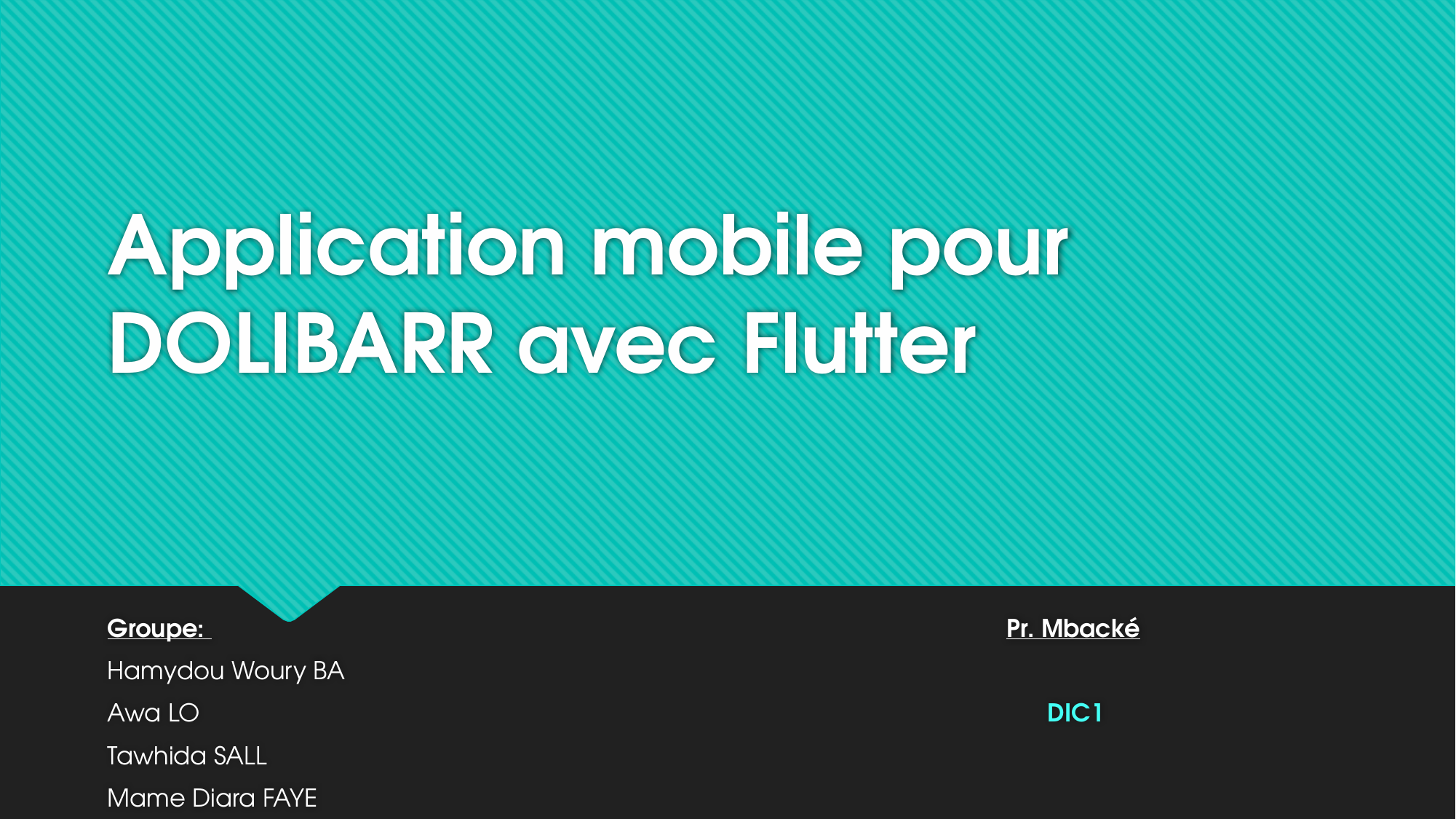

# Application mobile pour      DOLIBARR avec Flutter
Groupe:                                                                                                                    Pr. Mbacké
Hamydou Woury BA
Awa LO                                                                                                                              DIC1
Tawhida SALL
Mame Diara FAYE